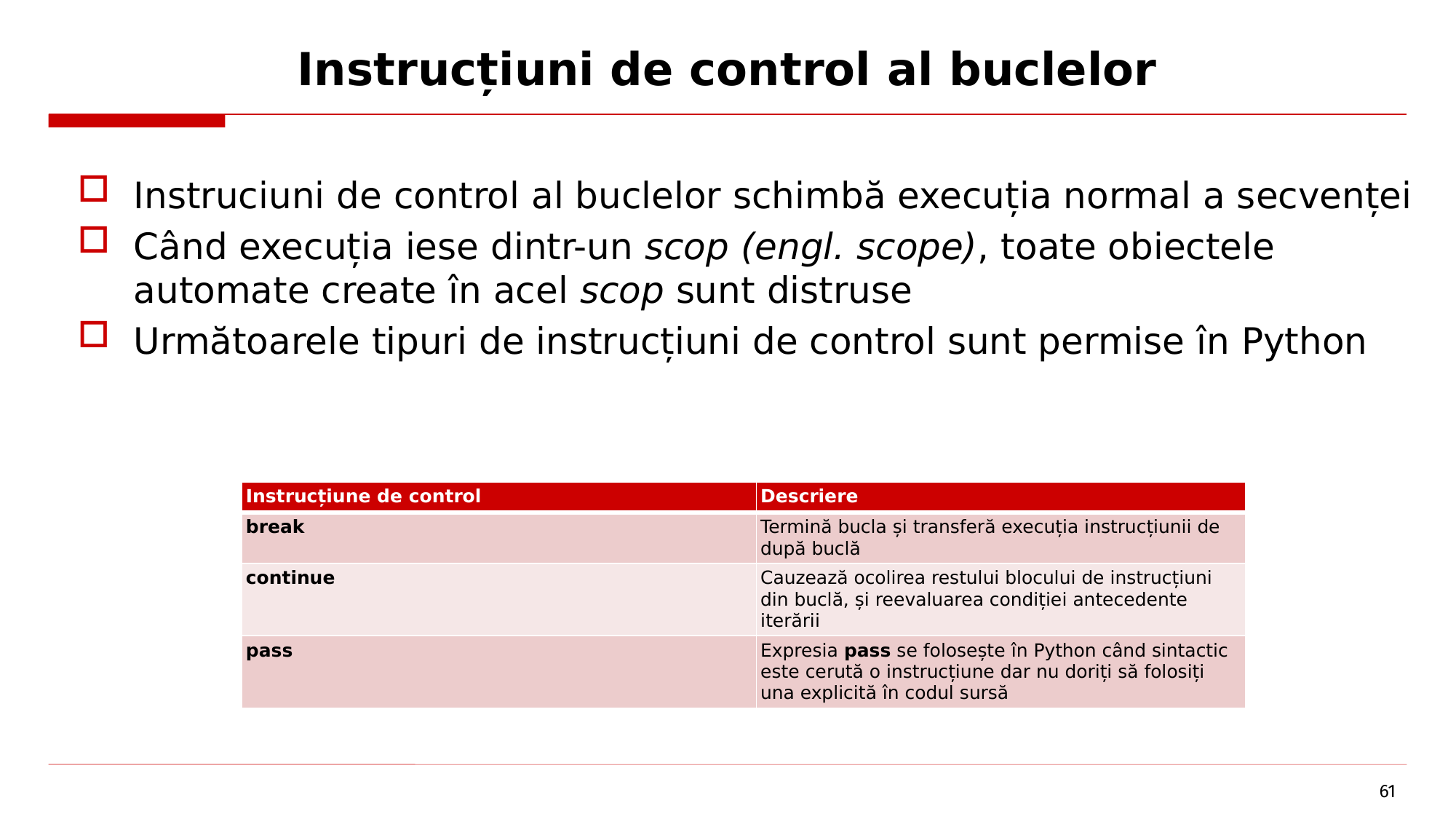

# Instrucțiuni de control al buclelor
Instruciuni de control al buclelor schimbă execuția normal a secvenței
Când execuția iese dintr-un scop (engl. scope), toate obiectele automate create în acel scop sunt distruse
Următoarele tipuri de instrucțiuni de control sunt permise în Python

| Instrucțiune de control | Descriere |
| --- | --- |
| break | Termină bucla și transferă execuția instrucțiunii de după buclă |
| continue | Cauzează ocolirea restului blocului de instrucțiuni din buclă, și reevaluarea condiției antecedente iterării |
| pass | Expresia pass se folosește în Python când sintactic este cerută o instrucțiune dar nu doriți să folosiți una explicită în codul sursă |
61